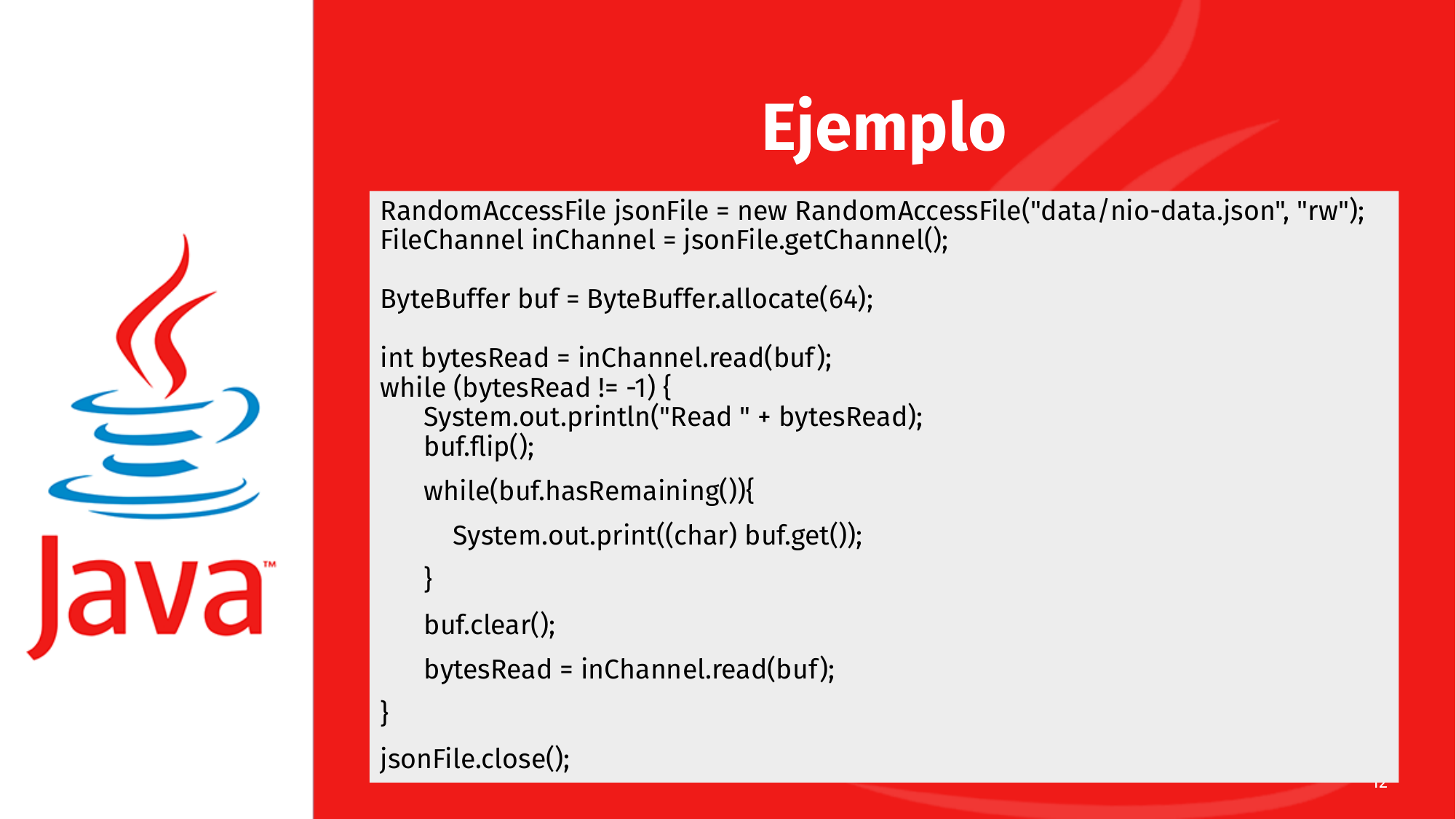

# Ejemplo
RandomAccessFile jsonFile = new RandomAccessFile("data/nio-data.json", "rw");
FileChannel inChannel = jsonFile.getChannel();

ByteBuffer buf = ByteBuffer.allocate(64);

int bytesRead = inChannel.read(buf);
while (bytesRead != -1) {
      System.out.println("Read " + bytesRead);
      buf.flip();
      while(buf.hasRemaining()){
          System.out.print((char) buf.get());
      }
      buf.clear();
      bytesRead = inChannel.read(buf);
}
jsonFile.close();
12